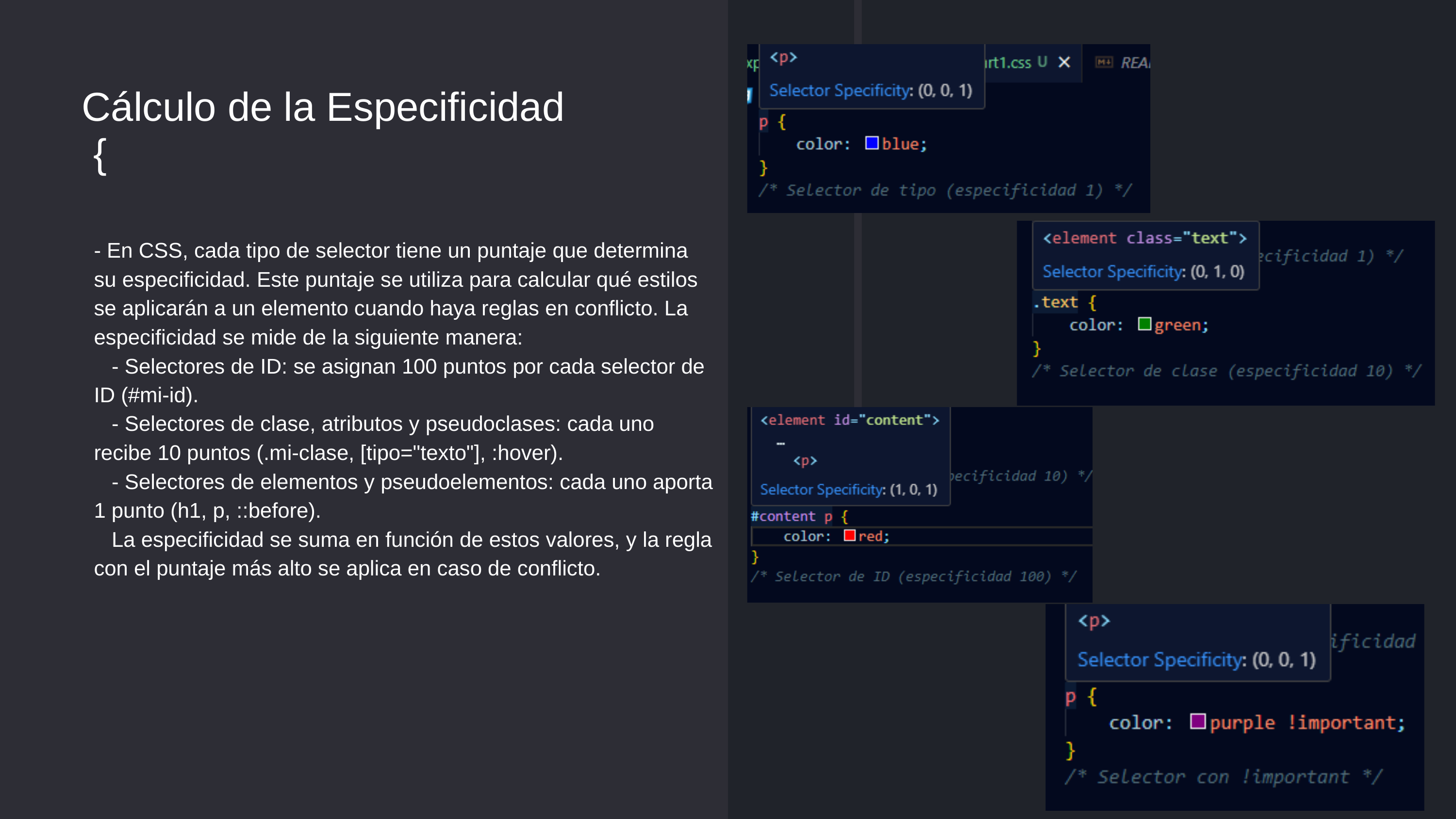

Cálculo de la Especificidad
 {

- En CSS, cada tipo de selector tiene un puntaje que determina su especificidad. Este puntaje se utiliza para calcular qué estilos se aplicarán a un elemento cuando haya reglas en conflicto. La especificidad se mide de la siguiente manera:
   - Selectores de ID: se asignan 100 puntos por cada selector de ID (#mi-id).
   - Selectores de clase, atributos y pseudoclases: cada uno recibe 10 puntos (.mi-clase, [tipo="texto"], :hover).
   - Selectores de elementos y pseudoelementos: cada uno aporta 1 punto (h1, p, ::before).
   La especificidad se suma en función de estos valores, y la regla con el puntaje más alto se aplica en caso de conflicto.